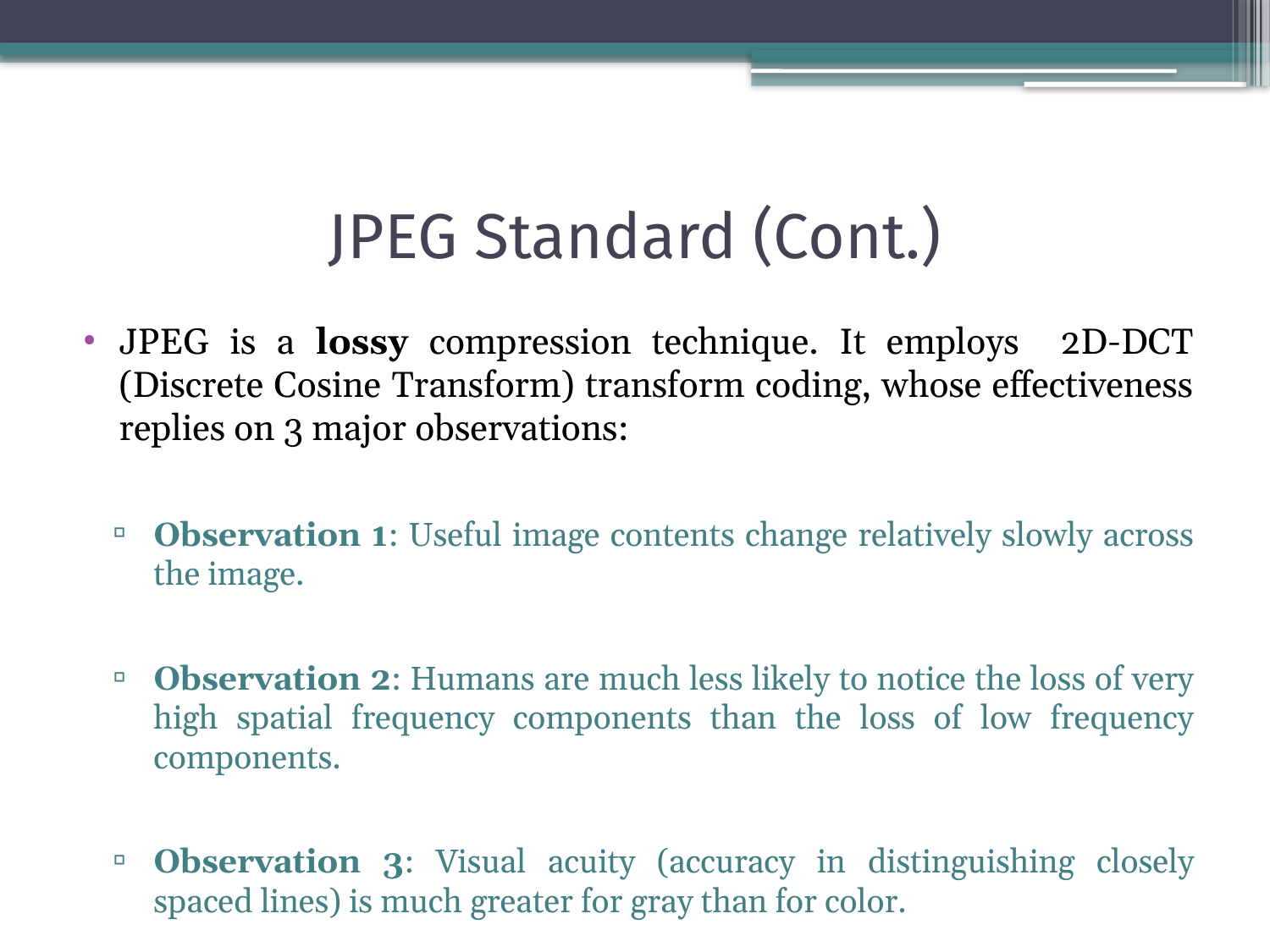

# JPEG Standard (Cont.)
JPEG is a lossy compression technique. It employs  2D-DCT (Discrete Cosine Transform) transform coding, whose effectiveness replies on 3 major observations:

Observation 1: Useful image contents change relatively slowly across the image.

Observation 2: Humans are much less likely to notice the loss of very high spatial frequency components than the loss of low frequency components.

Observation 3: Visual acuity (accuracy in distinguishing closely spaced lines) is much greater for gray than for color.